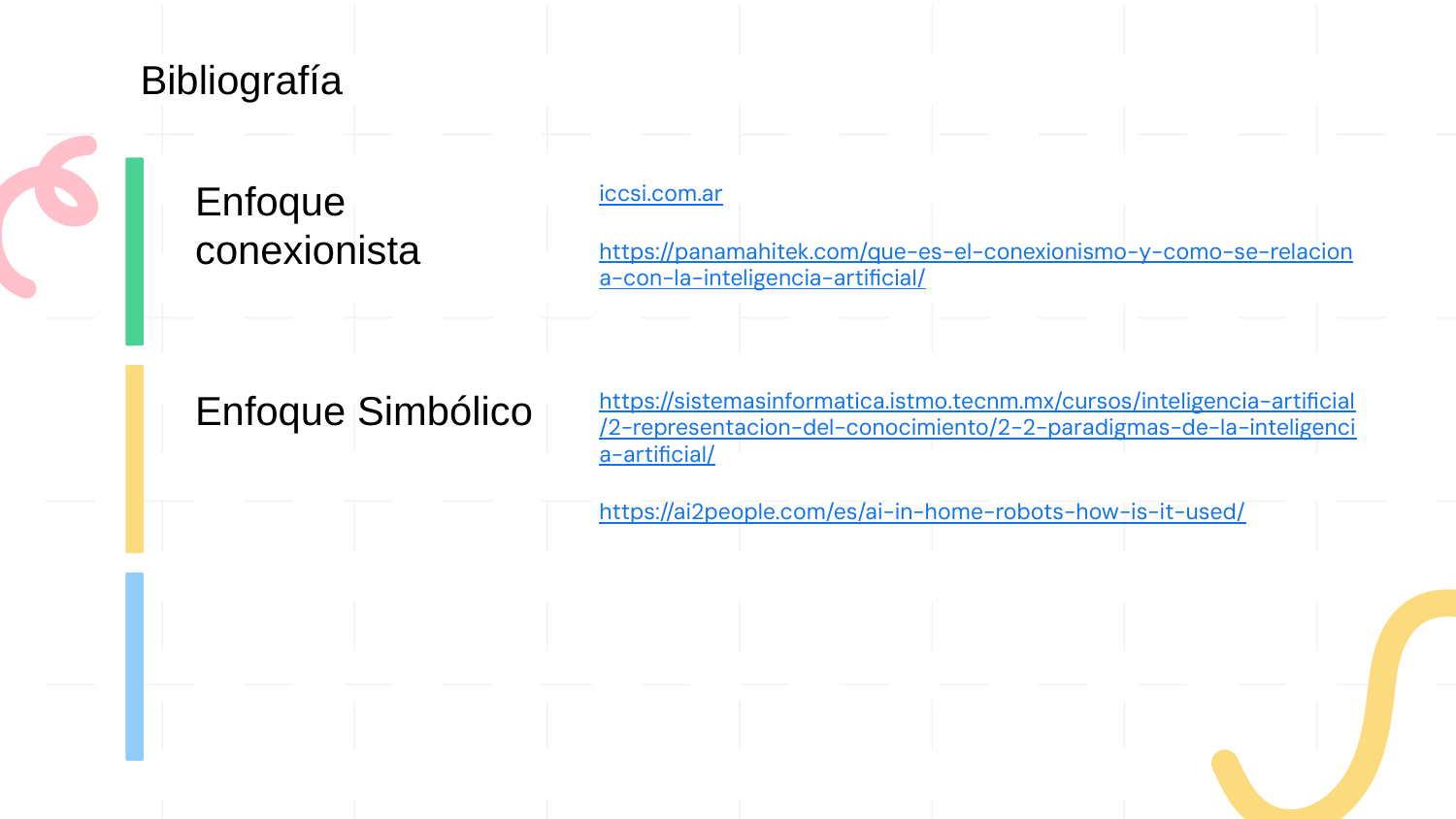

# Bibliografía
Enfoque conexionista
iccsi.com.ar
https://panamahitek.com/que-es-el-conexionismo-y-como-se-relaciona-con-la-inteligencia-artificial/

https://sistemasinformatica.istmo.tecnm.mx/cursos/inteligencia-artificial/2-representacion-del-conocimiento/2-2-paradigmas-de-la-inteligencia-artificial/
https://ai2people.com/es/ai-in-home-robots-how-is-it-used/

Enfoque Simbólico